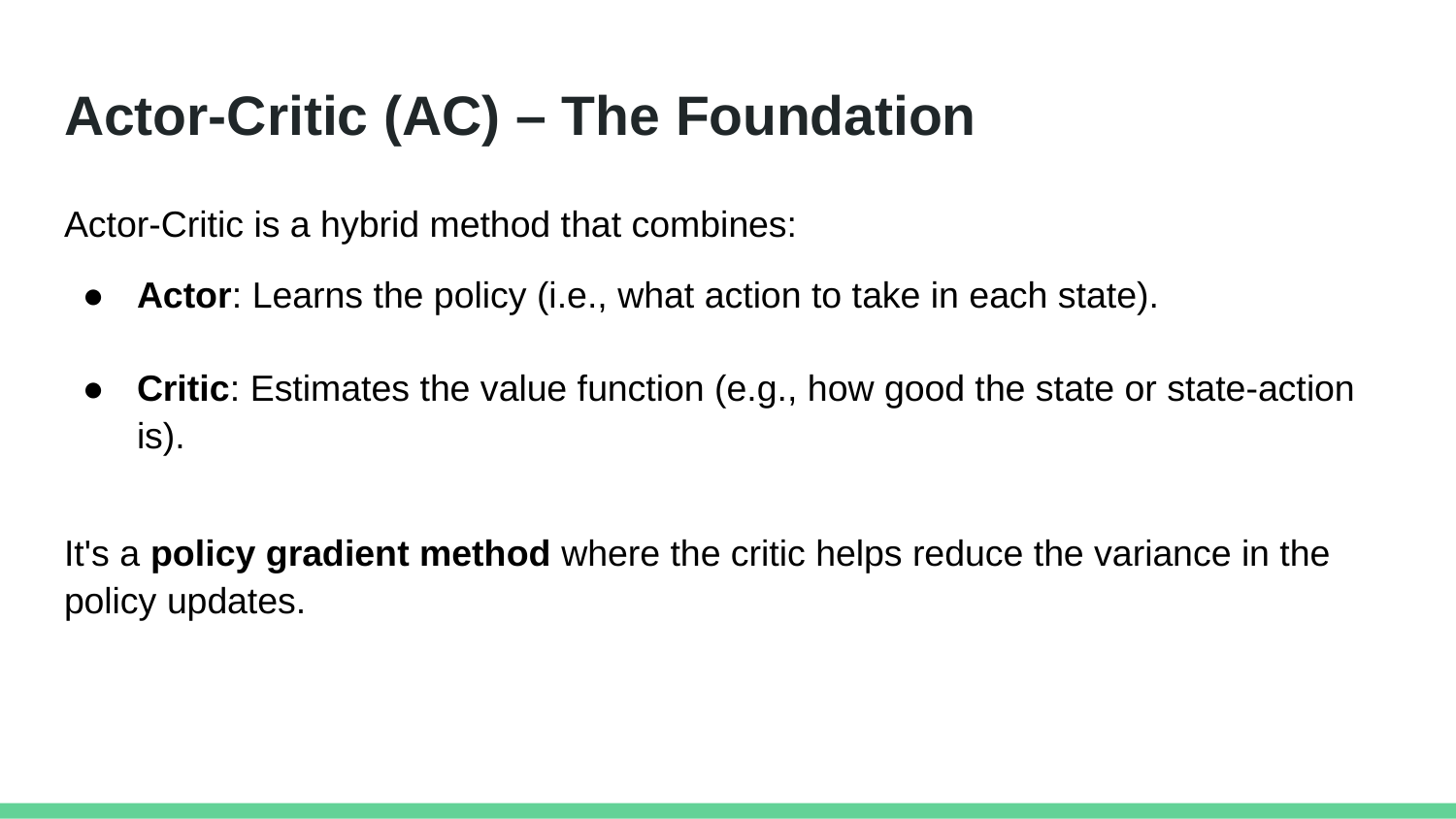

# Actor-Critic (AC) – The Foundation
Actor-Critic is a hybrid method that combines:
Actor: Learns the policy (i.e., what action to take in each state).
Critic: Estimates the value function (e.g., how good the state or state-action is).
It's a policy gradient method where the critic helps reduce the variance in the policy updates.